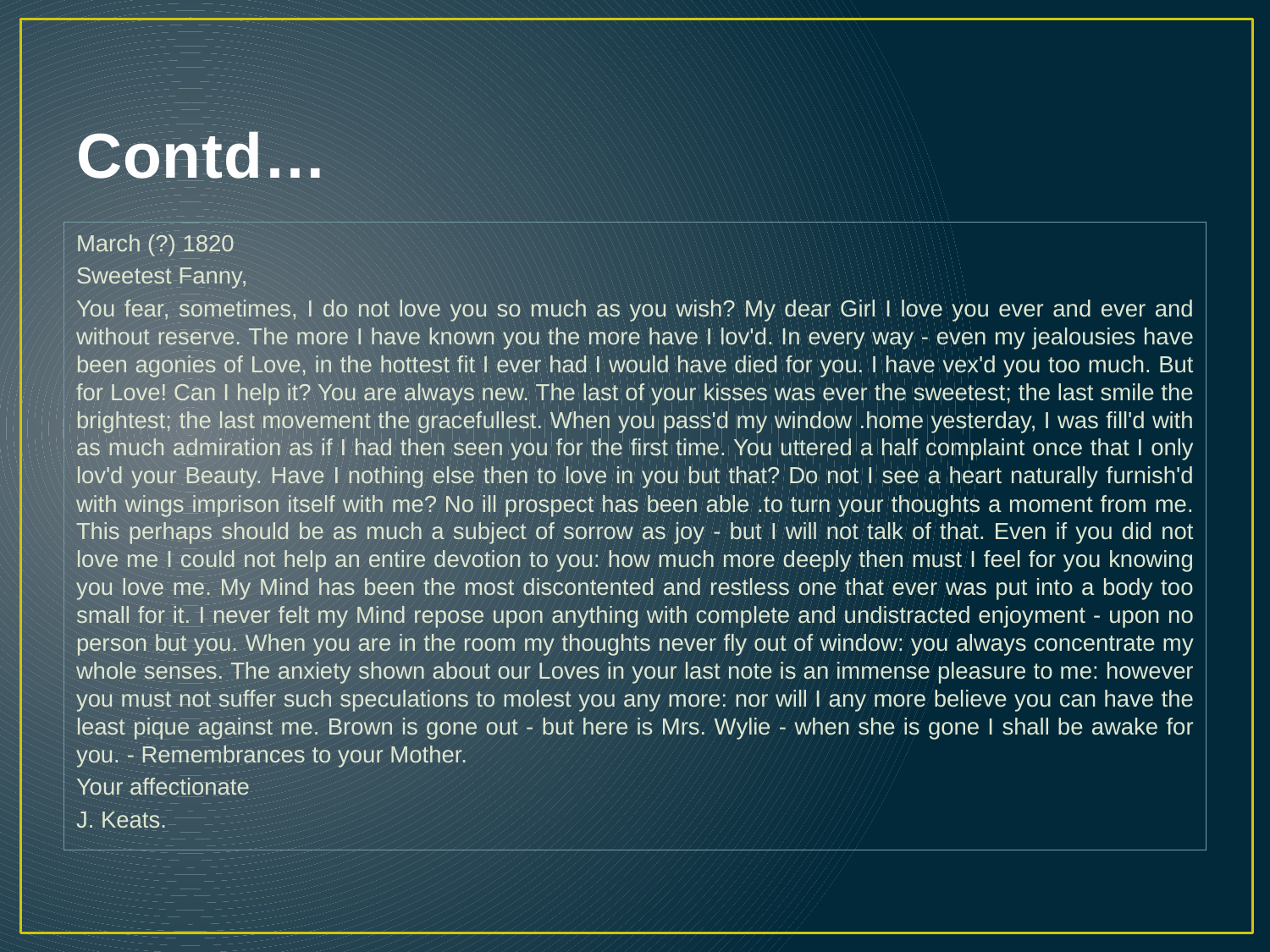

# Contd…
March (?) 1820
Sweetest Fanny,
You fear, sometimes, I do not love you so much as you wish? My dear Girl I love you ever and ever and without reserve. The more I have known you the more have I lov'd. In every way - even my jealousies have been agonies of Love, in the hottest fit I ever had I would have died for you. I have vex'd you too much. But for Love! Can I help it? You are always new. The last of your kisses was ever the sweetest; the last smile the brightest; the last movement the gracefullest. When you pass'd my window .home yesterday, I was fill'd with as much admiration as if I had then seen you for the first time. You uttered a half complaint once that I only lov'd your Beauty. Have I nothing else then to love in you but that? Do not I see a heart naturally furnish'd with wings imprison itself with me? No ill prospect has been able .to turn your thoughts a moment from me. This perhaps should be as much a subject of sorrow as joy - but I will not talk of that. Even if you did not love me I could not help an entire devotion to you: how much more deeply then must I feel for you knowing you love me. My Mind has been the most discontented and restless one that ever was put into a body too small for it. I never felt my Mind repose upon anything with complete and undistracted enjoyment - upon no person but you. When you are in the room my thoughts never fly out of window: you always concentrate my whole senses. The anxiety shown about our Loves in your last note is an immense pleasure to me: however you must not suffer such speculations to molest you any more: nor will I any more believe you can have the least pique against me. Brown is gone out - but here is Mrs. Wylie - when she is gone I shall be awake for you. - Remembrances to your Mother.
Your affectionate
J. Keats.